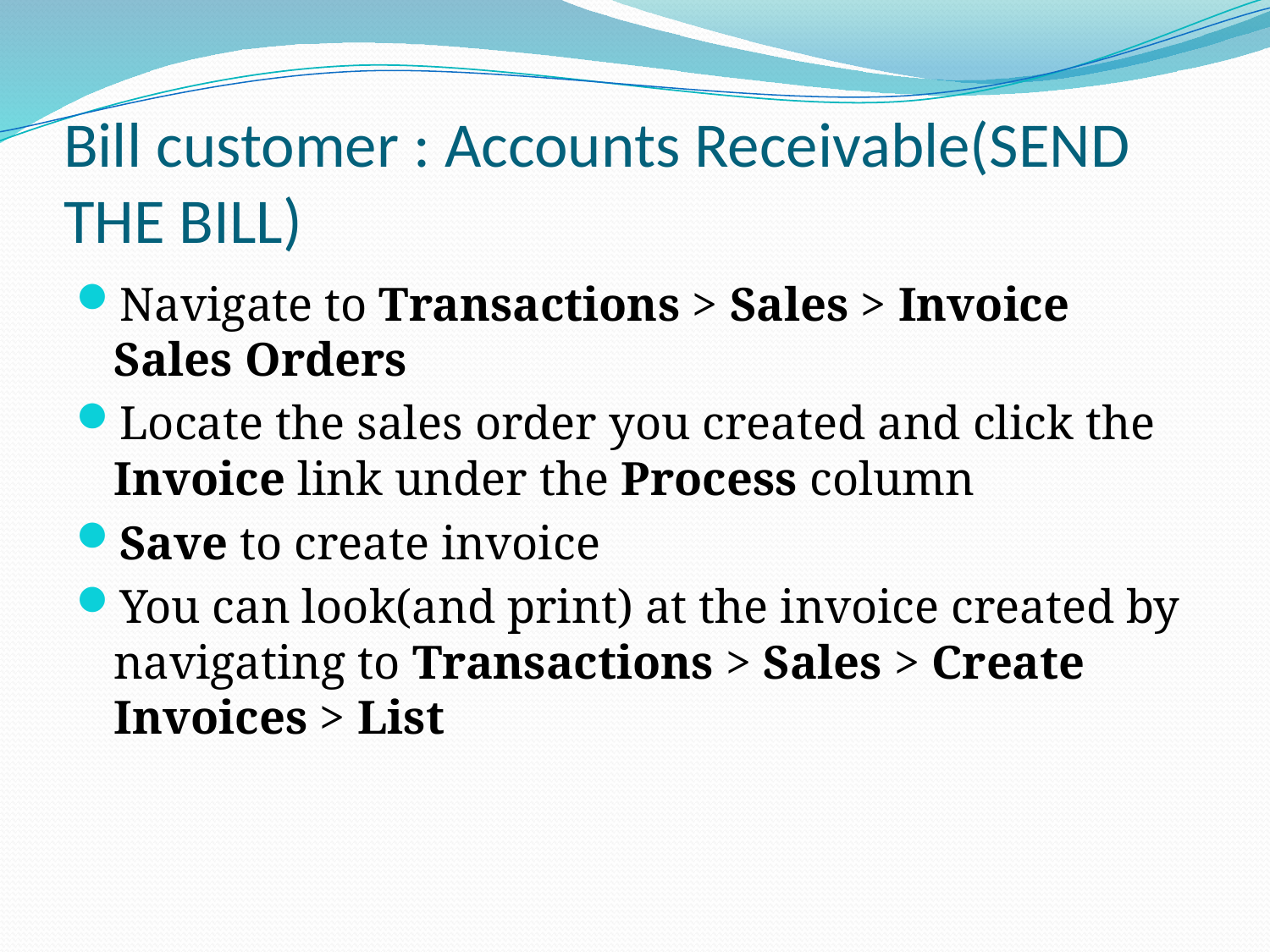

# Bill customer : Accounts Receivable(SEND THE BILL)
Navigate to Transactions > Sales > Invoice Sales Orders
Locate the sales order you created and click the Invoice link under the Process column
Save to create invoice
You can look(and print) at the invoice created by navigating to Transactions > Sales > Create Invoices > List